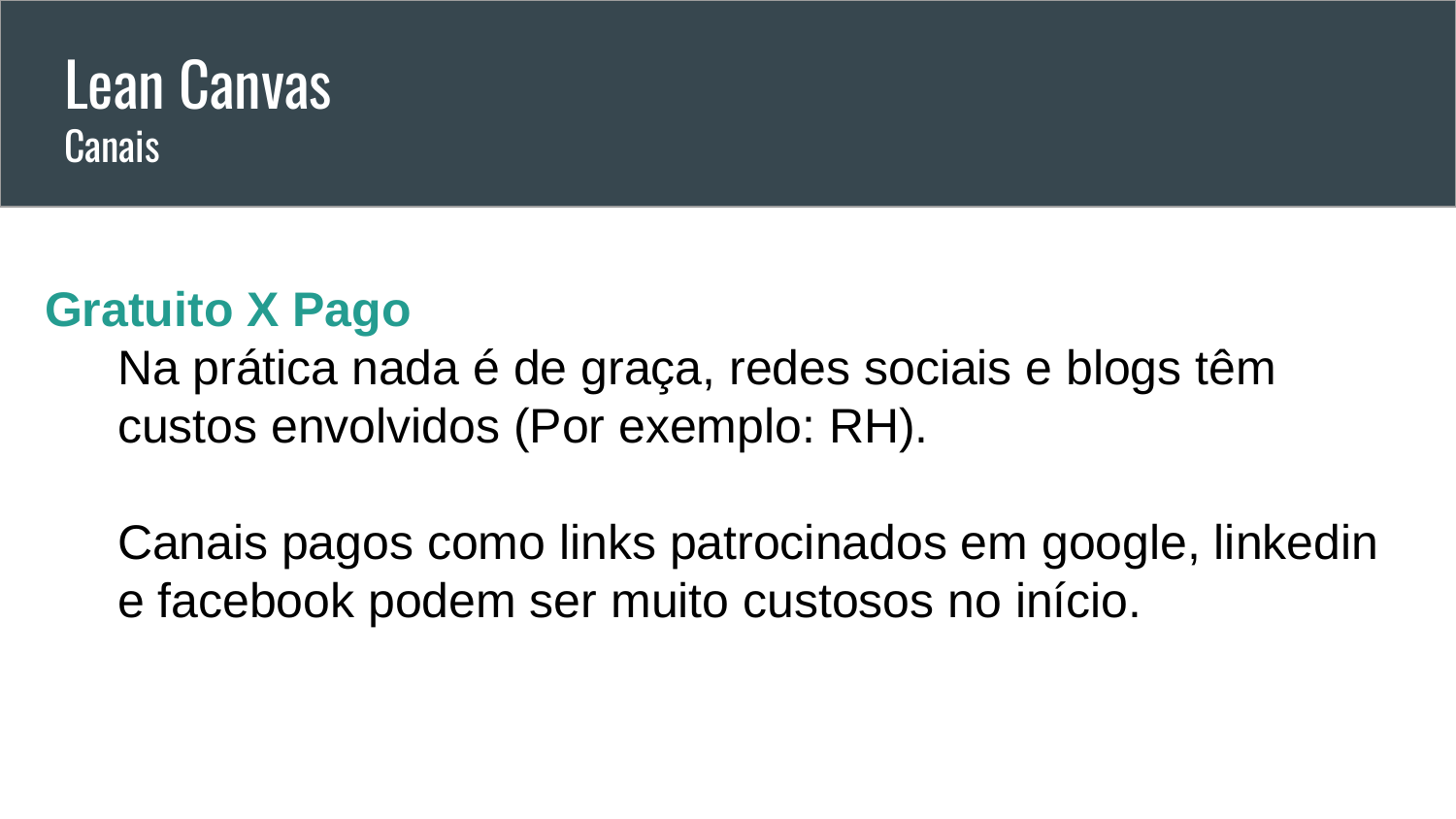

# Lean Canvas
Canais

Gratuito X Pago
Na prática nada é de graça, redes sociais e blogs têm custos envolvidos (Por exemplo: RH).

Canais pagos como links patrocinados em google, linkedin e facebook podem ser muito custosos no início.